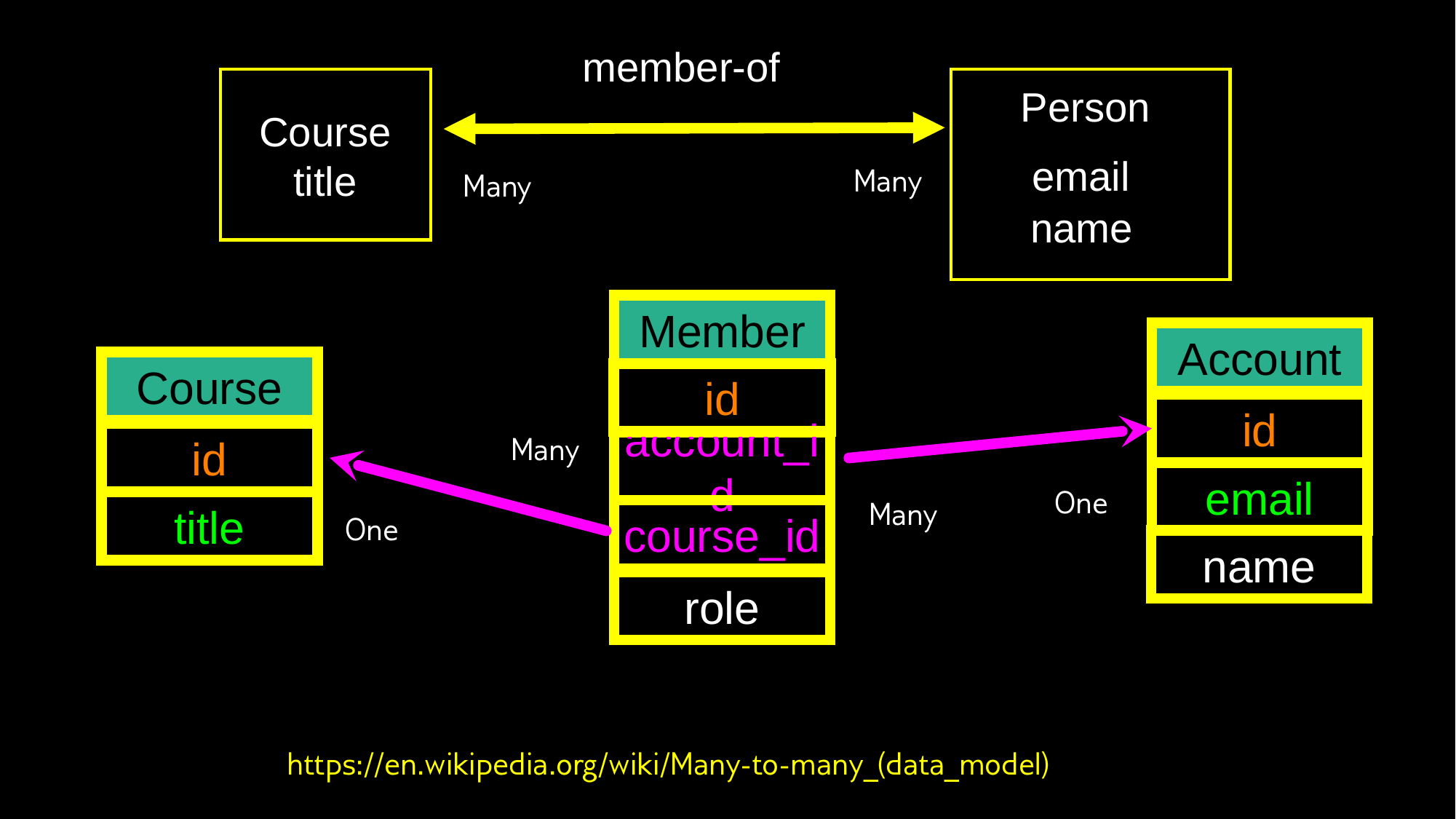

member-of

Person
Course
title
email
Many
Many
name
Member
Account
Course
id
id
Many
id
account_id
email
One
Many
title
course_id
One
name
role
https://en.wikipedia.org/wiki/Many-to-many_(data_model)